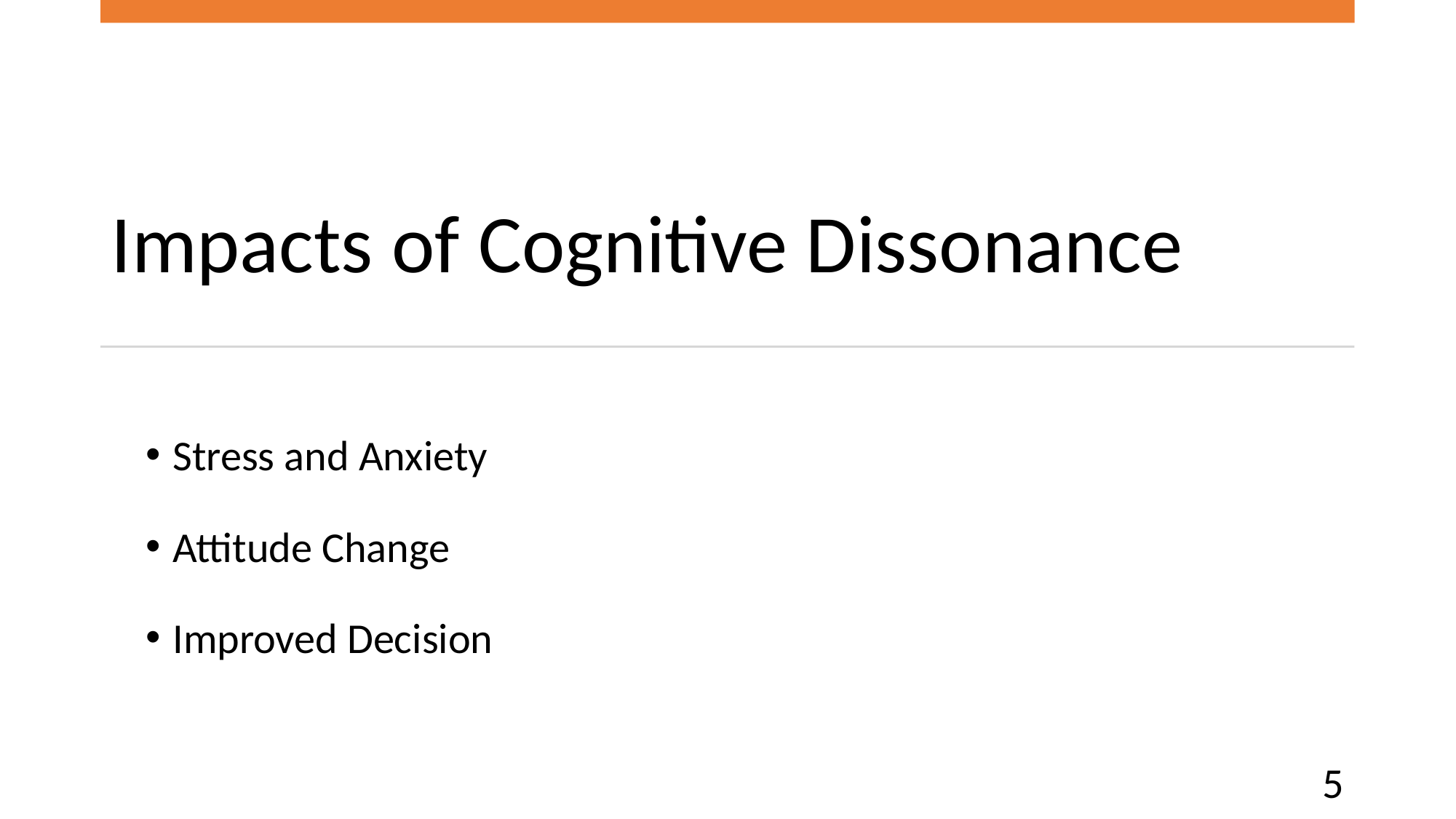

# Impacts of Cognitive Dissonance

Stress and Anxiety
Attitude Change
Improved Decision
5